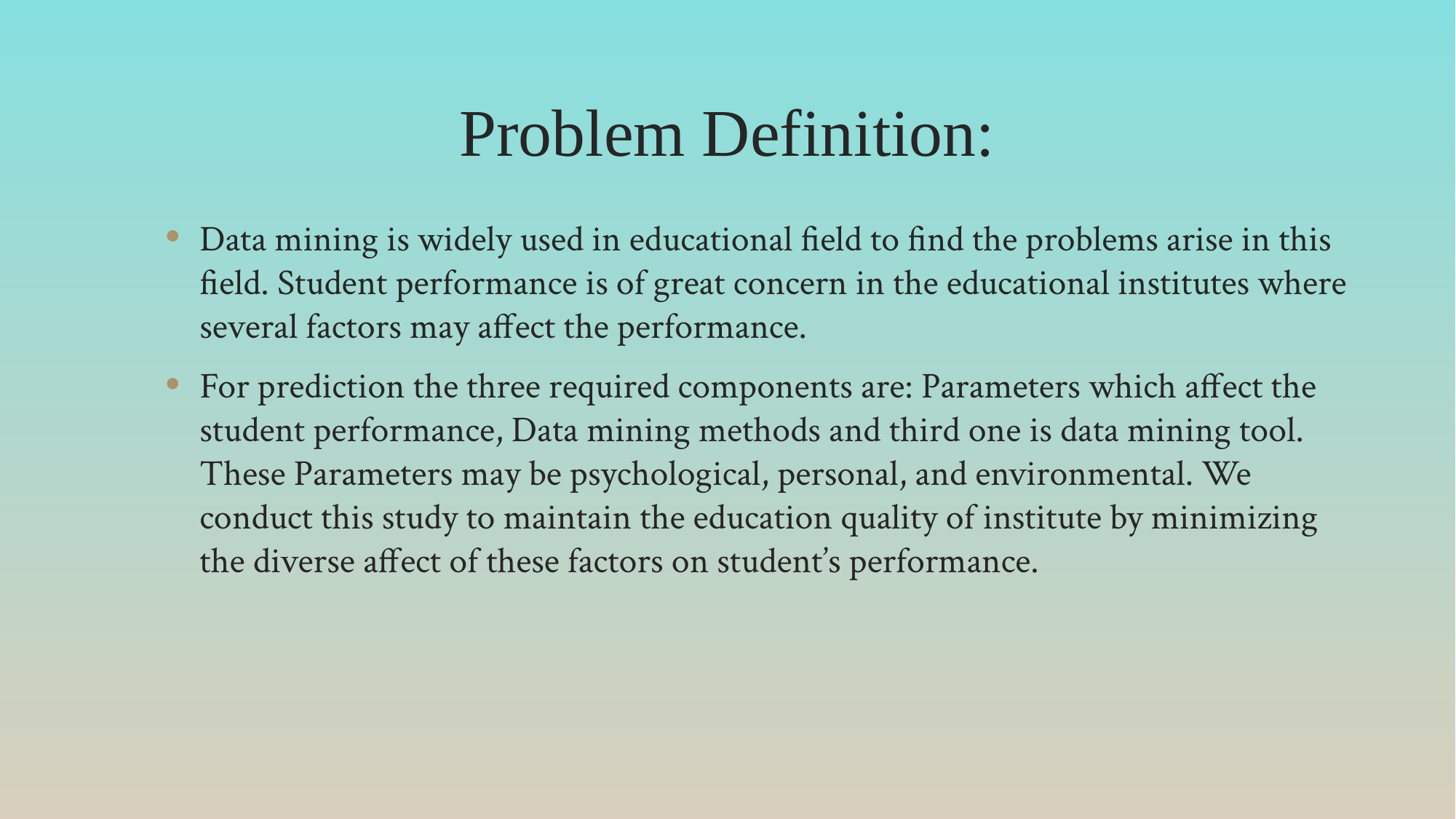

# Problem Definition:
Data mining is widely used in educational field to find the problems arise in this field. Student performance is of great concern in the educational institutes where several factors may affect the performance.
For prediction the three required components are: Parameters which affect the student performance, Data mining methods and third one is data mining tool. These Parameters may be psychological, personal, and environmental. We conduct this study to maintain the education quality of institute by minimizing the diverse affect of these factors on student’s performance.